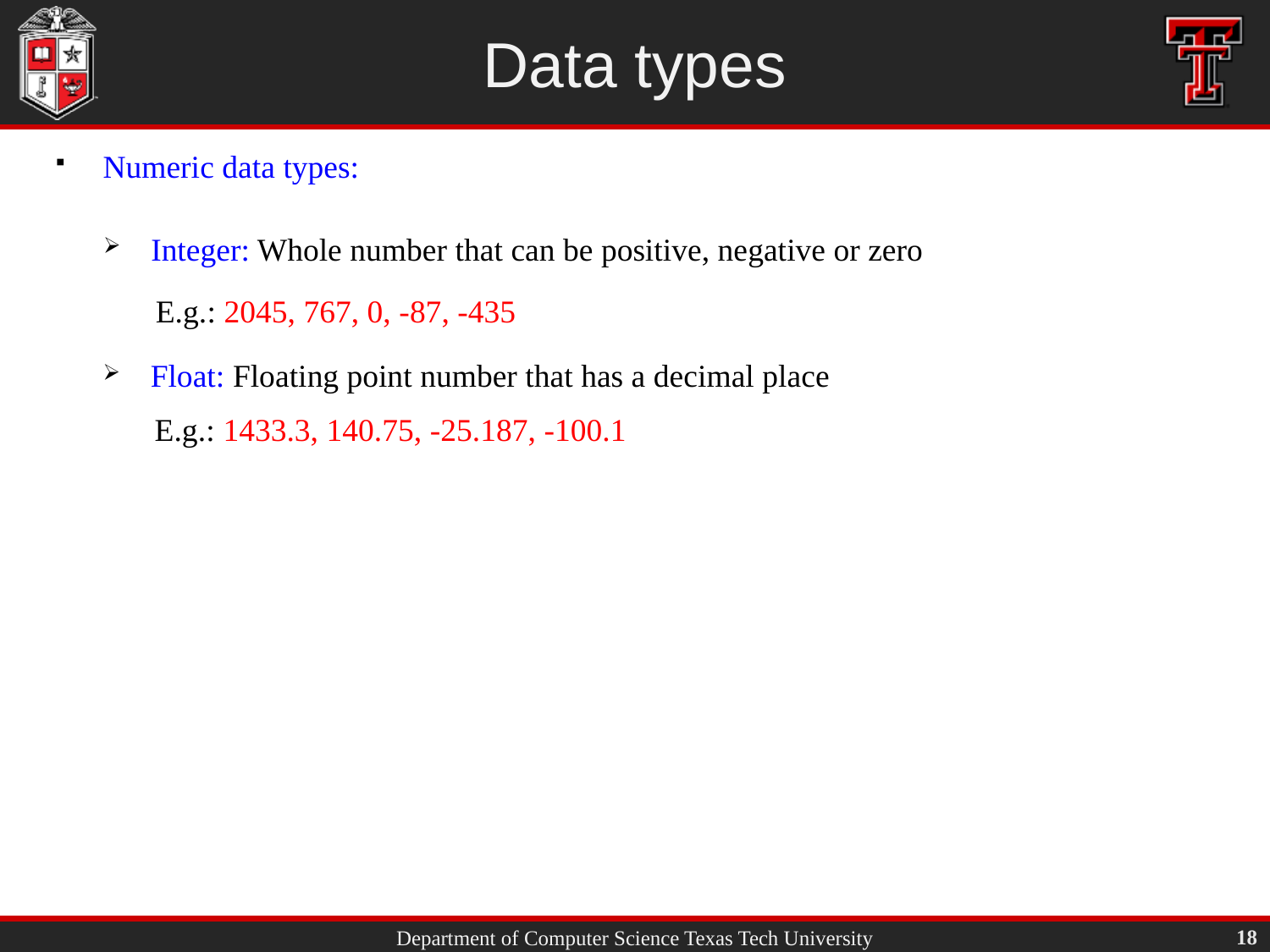

# Data types
Numeric data types:
Integer: Whole number that can be positive, negative or zero
E.g.: 2045, 767, 0, -87, -435
Float: Floating point number that has a decimal place
E.g.: 1433.3, 140.75, -25.187, -100.1
18